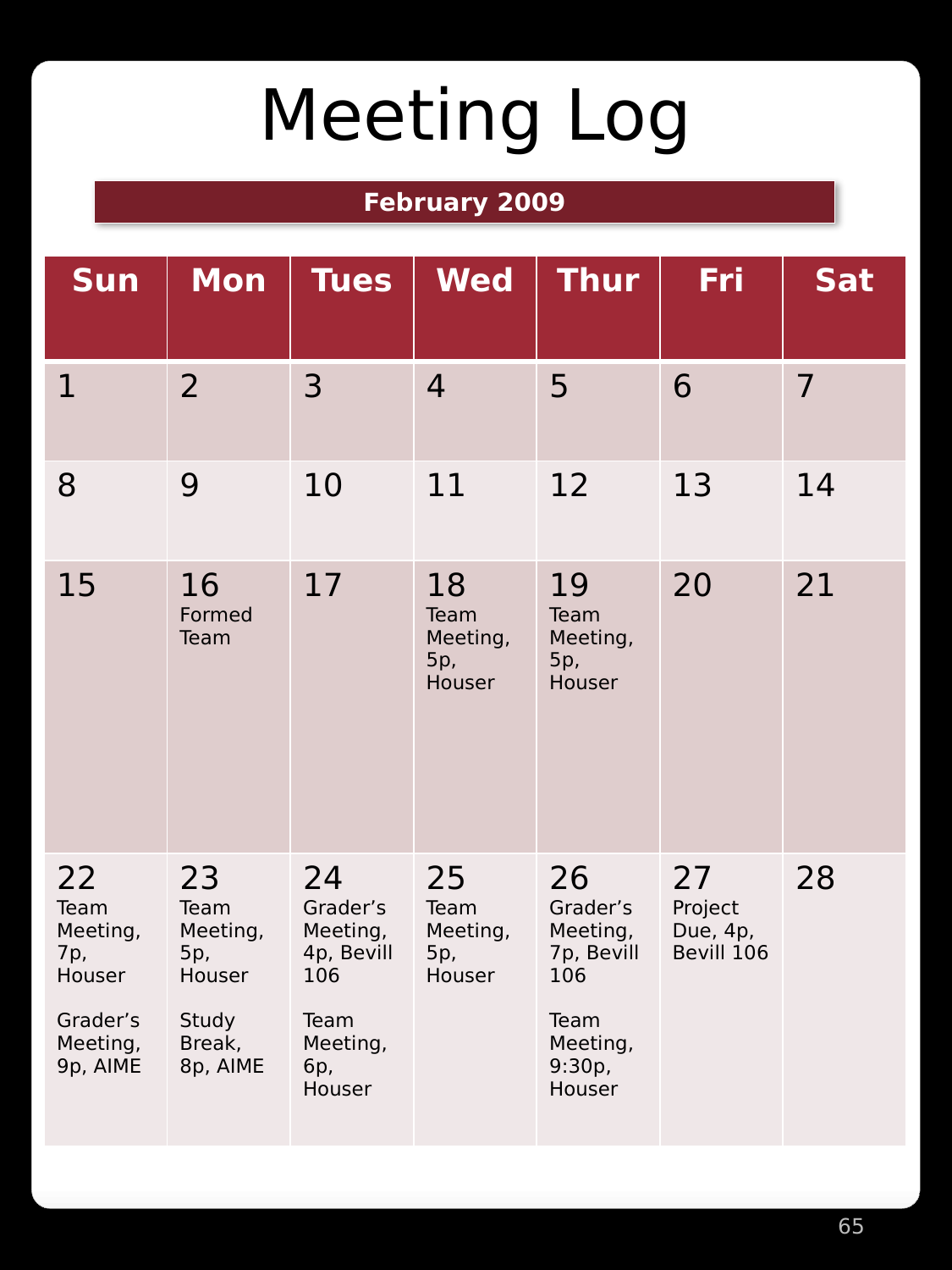

Meeting Log
February 2009
| Sun | Mon | Tues | Wed | Thur | Fri | Sat |
| --- | --- | --- | --- | --- | --- | --- |
| 1 | 2 | 3 | 4 | 5 | 6 | 7 |
| 8 | 9 | 10 | 11 | 12 | 13 | 14 |
| 15 | 16 Formed Team | 17 | 18 Team Meeting, 5p, Houser | 19 Team Meeting, 5p, Houser | 20 | 21 |
| 22 Team Meeting, 7p, Houser Grader’s Meeting, 9p, AIME | 23 Team Meeting, 5p, Houser Study Break, 8p, AIME | 24 Grader’s Meeting, 4p, Bevill 106 Team Meeting, 6p, Houser | 25 Team Meeting, 5p, Houser | 26 Grader’s Meeting, 7p, Bevill 106 Team Meeting, 9:30p, Houser | 27 Project Due, 4p, Bevill 106 | 28 |
65